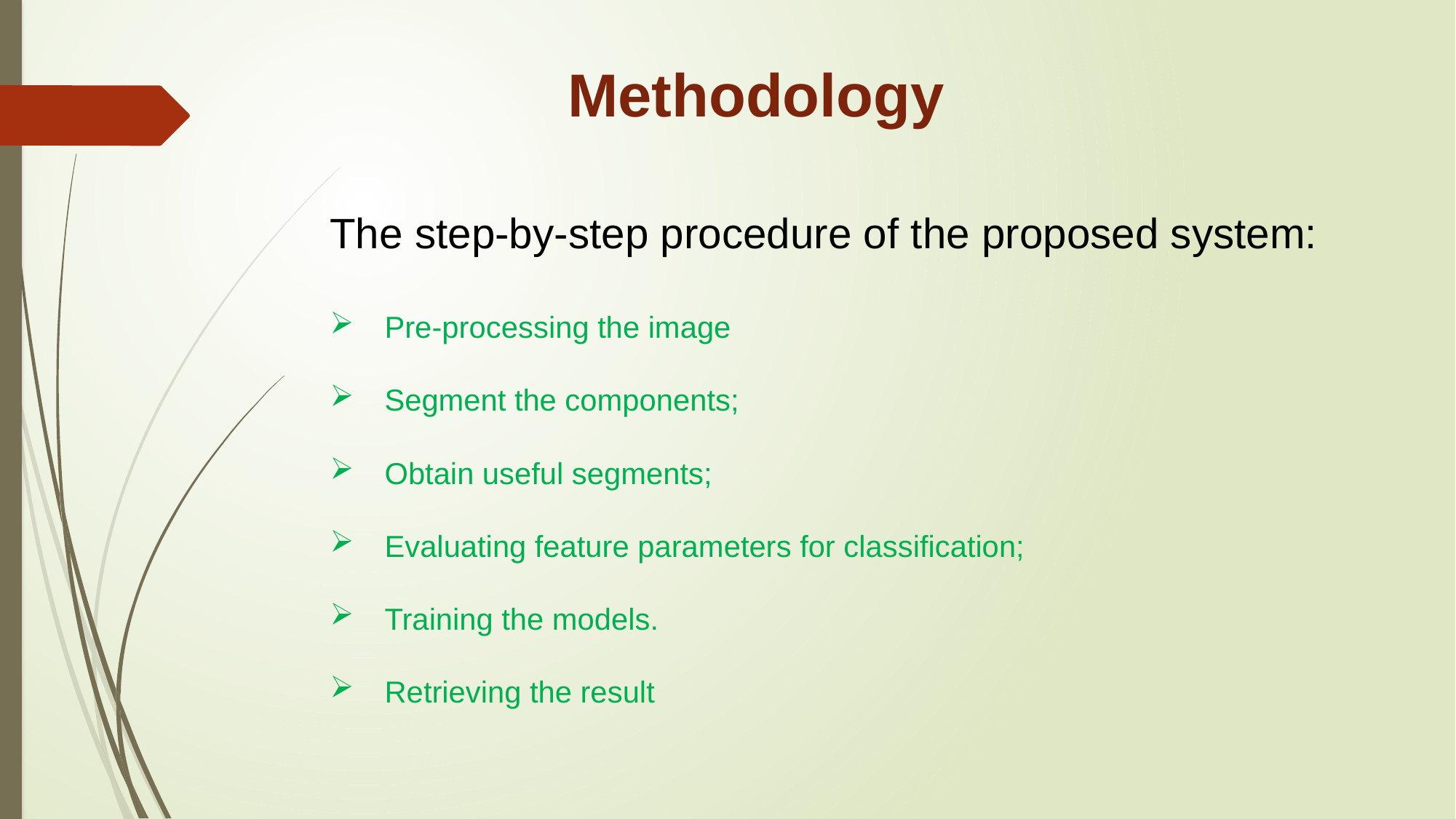

Methodology
The step-by-step procedure of the proposed system:

Pre-processing the image

Segment the components;

Obtain useful segments;

Evaluating feature parameters for classification;

Training the models.

Retrieving the result